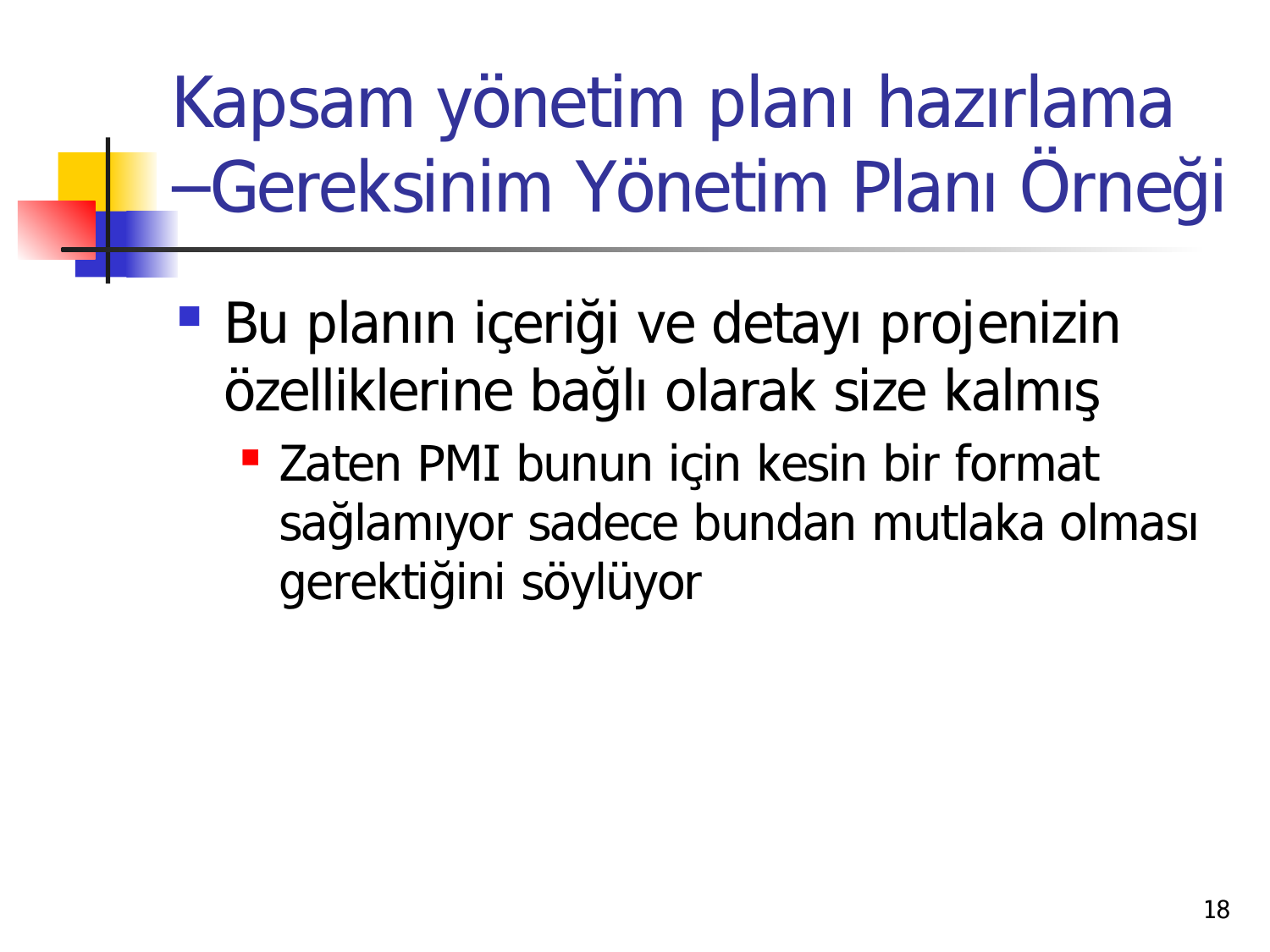

# Kapsam yönetim planı hazırlama –Gereksinim Yönetim Planı Örneği
Bu planın içeriği ve detayı projenizin özelliklerine bağlı olarak size kalmış
Zaten PMI bunun için kesin bir format sağlamıyor sadece bundan mutlaka olması gerektiğini söylüyor
18